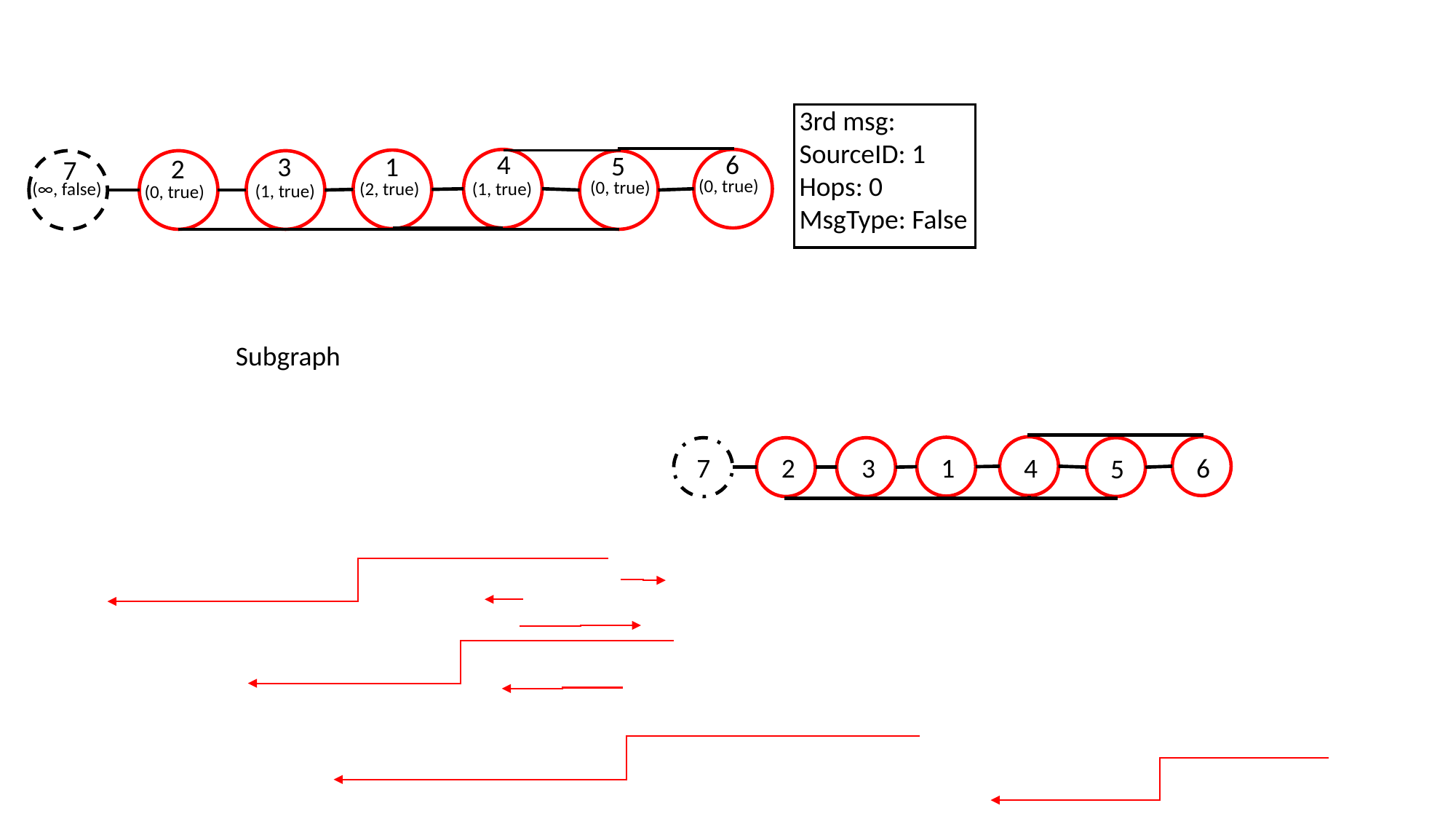

3rd msg:
SourceID: 1
Hops: 0
MsgType: False

4
6
5
1
3
2
7

(0, true)
(0, true)
(1, true)
(∞, false)
(2, true)
(1, true)
(0, true)
Subgraph

4
6
7
1
2
3
5